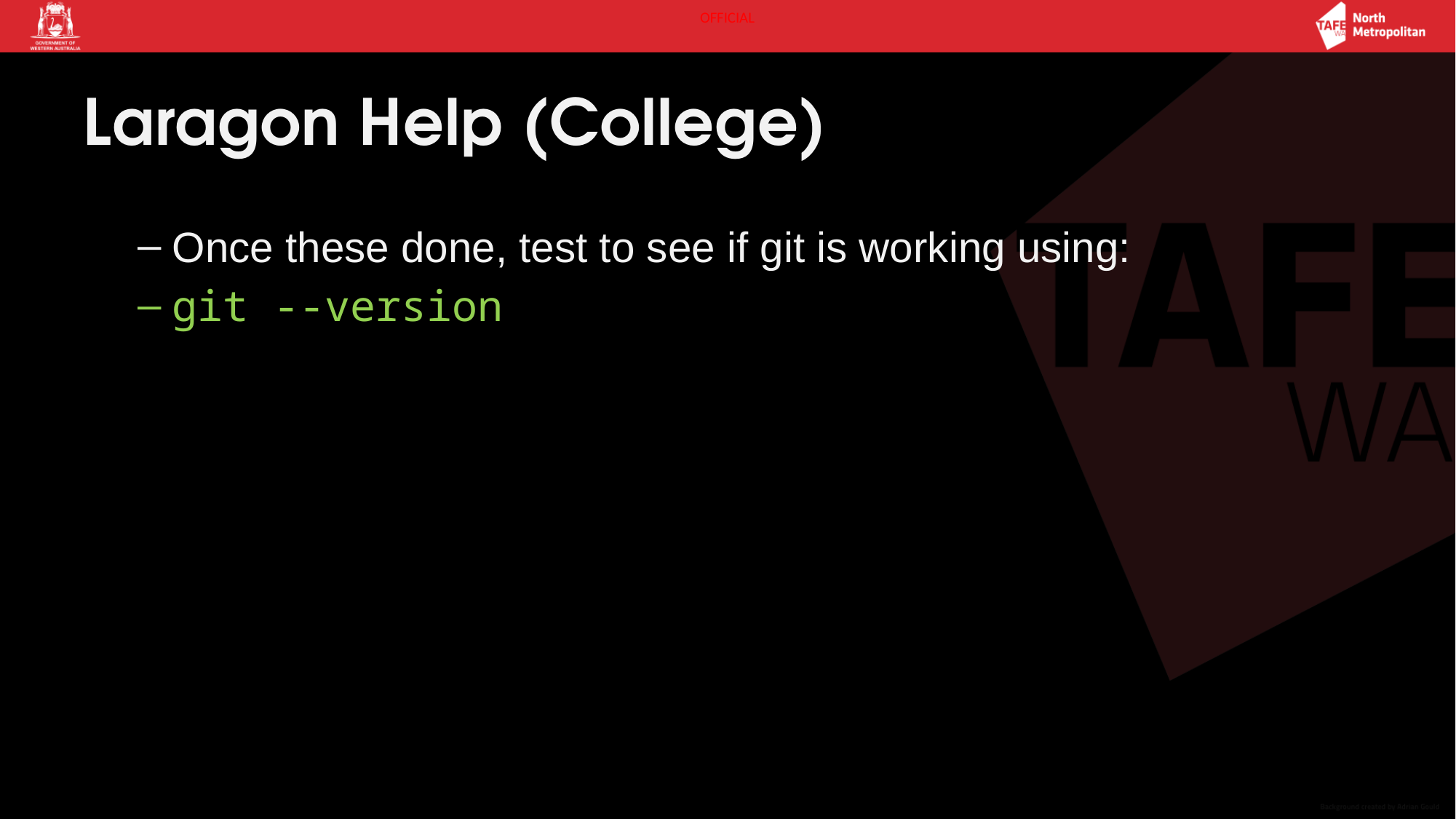

# Laragon Help (College)
Once these done, test to see if git is working using:
git --version